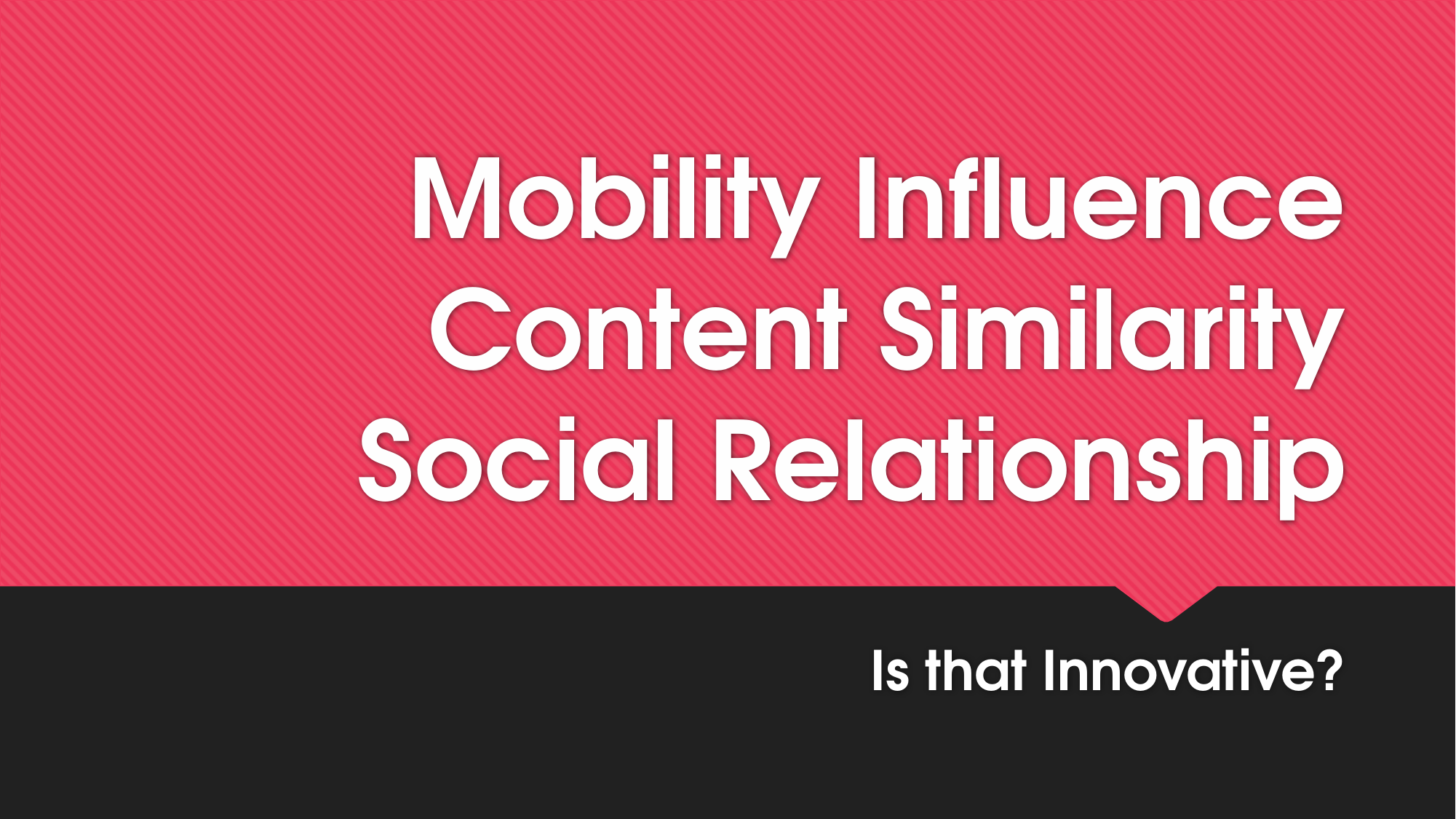

# Mobility Influence Content Similarity Social Relationship
Is that Innovative?